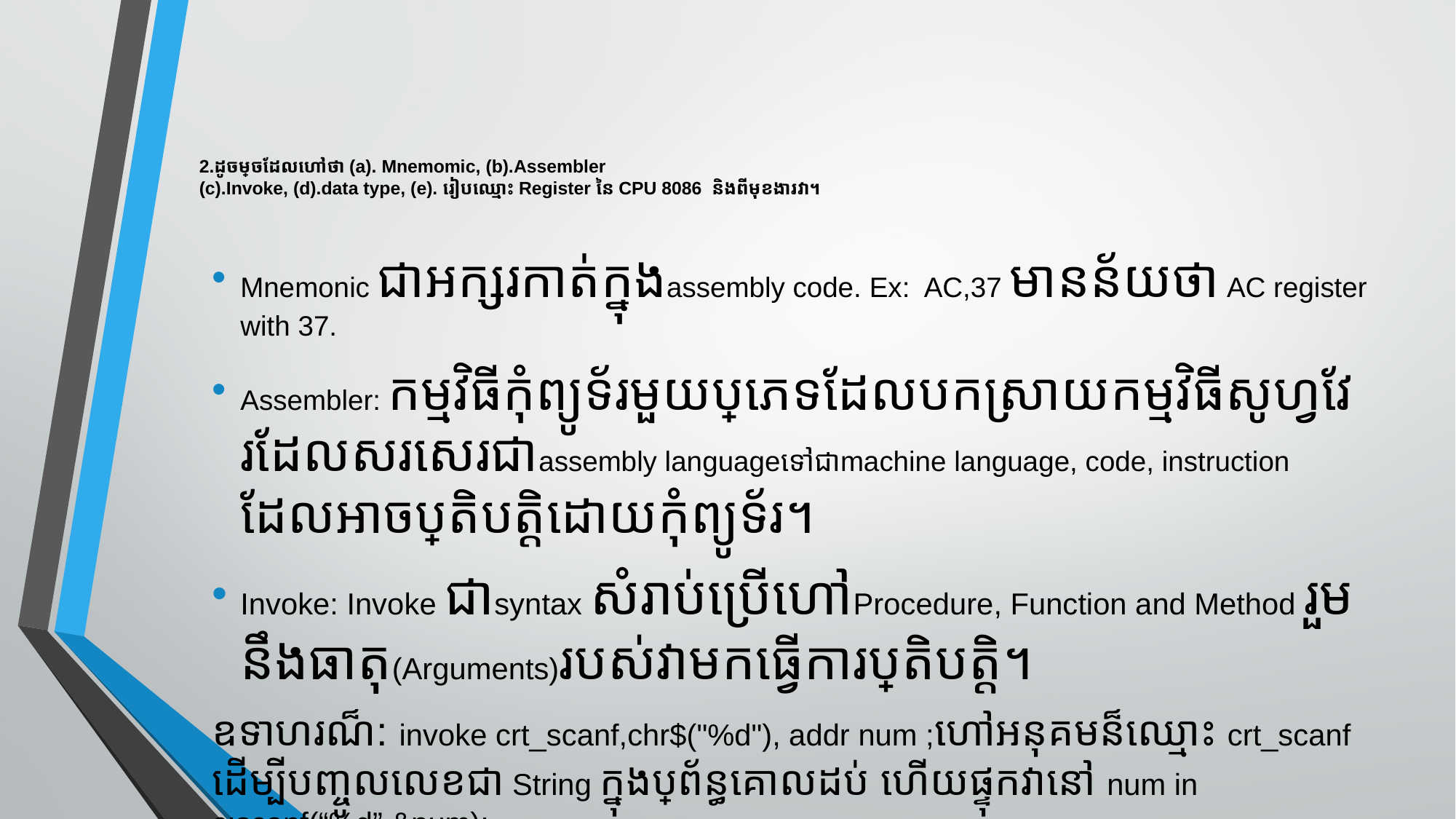

# 2.ដូចម្តេចដែលហៅថា (a). Mnemomic, (b).Assembler (c).Invoke, (d).data type, (e). រៀបឈ្មោះ Register នៃ CPU 8086  និងពីមុខងារវា។
Mnemonic ជាអក្សរកាត់ក្នុងassembly code. Ex:  AC,37 មានន័យថា​​ AC register with 37.
Assembler: កម្មវិធីកុំព្យូទ័រមួយប្រភេទដែលបកស្រាយកម្មវិធីសូហ្វវែរដែលសរសេរជាassembly languageទៅជាmachine language, code, instruction ដែលអាចប្រតិបត្តិដោយកុំព្យូទ័រ។
Invoke: Invoke ជាsyntax សំរាប់ប្រើហៅProcedure, Function and Method រួមនឹងធាតុ(Arguments)របស់វាមកធ្វើការប្រតិបត្តិ។
ឧទាហរណ៏​: invoke crt_scanf,chr$("%d"), addr num ;ហៅអនុគមន៏ឈ្មោះ crt_scanf ដើម្បីបញ្ចូលលេខជា String ក្នុងប្រព័ន្ធគោលដប់ ហើយផ្ទុកវានៅ num in c:scanf(“%d”,&num);